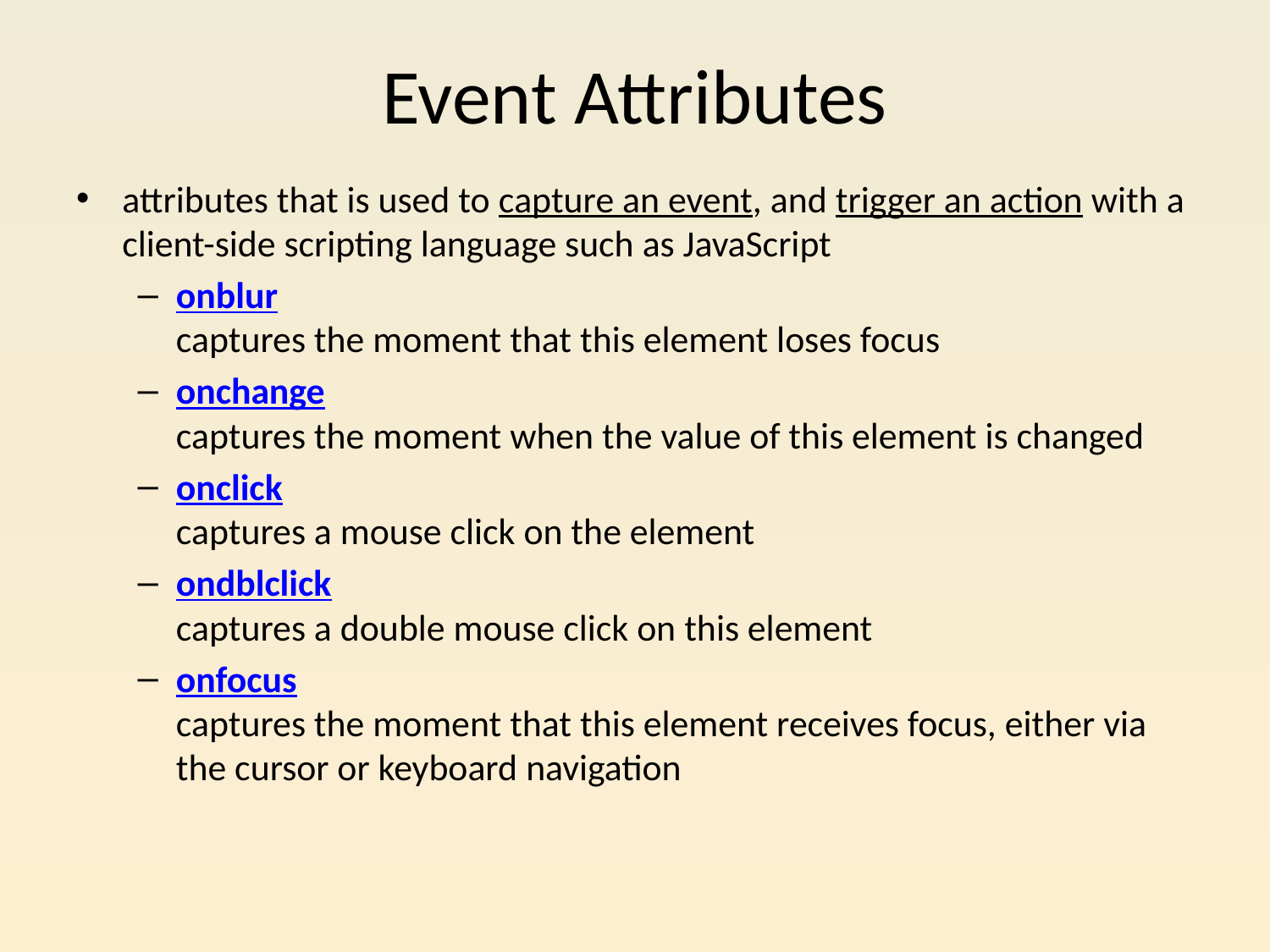

# Event Attributes
attributes that is used to capture an event, and trigger an action with a client-side scripting language such as JavaScript
onblur
captures the moment that this element loses focus
onchange
captures the moment when the value of this element is changed
onclick
captures a mouse click on the element
ondblclick
captures a double mouse click on this element
onfocus
captures the moment that this element receives focus, either via the cursor or keyboard navigation